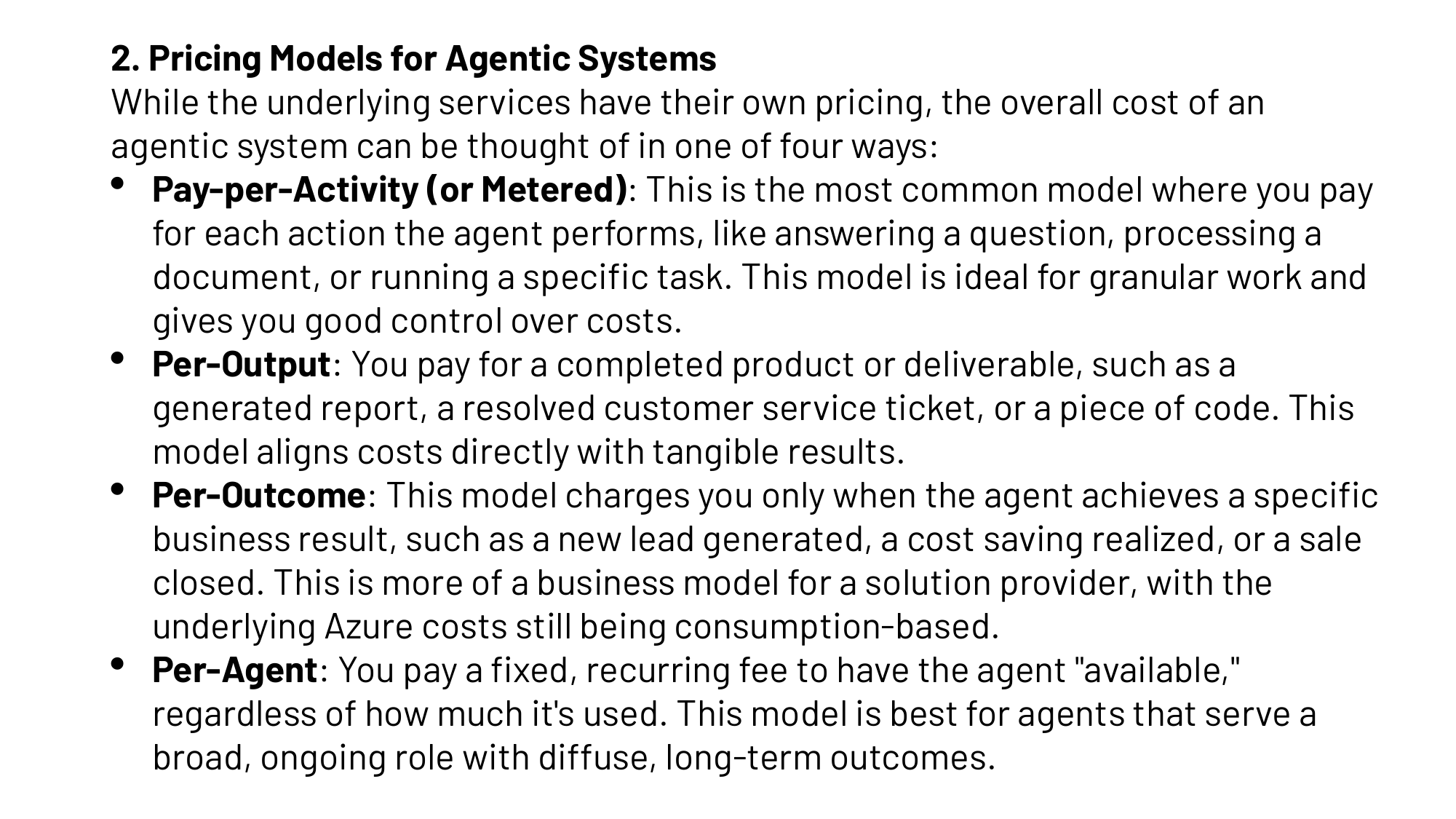

2. Pricing Models for Agentic Systems
While the underlying services have their own pricing, the overall cost of an agentic system can be thought of in one of four ways:
Pay-per-Activity (or Metered): This is the most common model where you pay for each action the agent performs, like answering a question, processing a document, or running a specific task. This model is ideal for granular work and gives you good control over costs.
Per-Output: You pay for a completed product or deliverable, such as a generated report, a resolved customer service ticket, or a piece of code. This model aligns costs directly with tangible results.
Per-Outcome: This model charges you only when the agent achieves a specific business result, such as a new lead generated, a cost saving realized, or a sale closed. This is more of a business model for a solution provider, with the underlying Azure costs still being consumption-based.
Per-Agent: You pay a fixed, recurring fee to have the agent "available," regardless of how much it's used. This model is best for agents that serve a broad, ongoing role with diffuse, long-term outcomes.